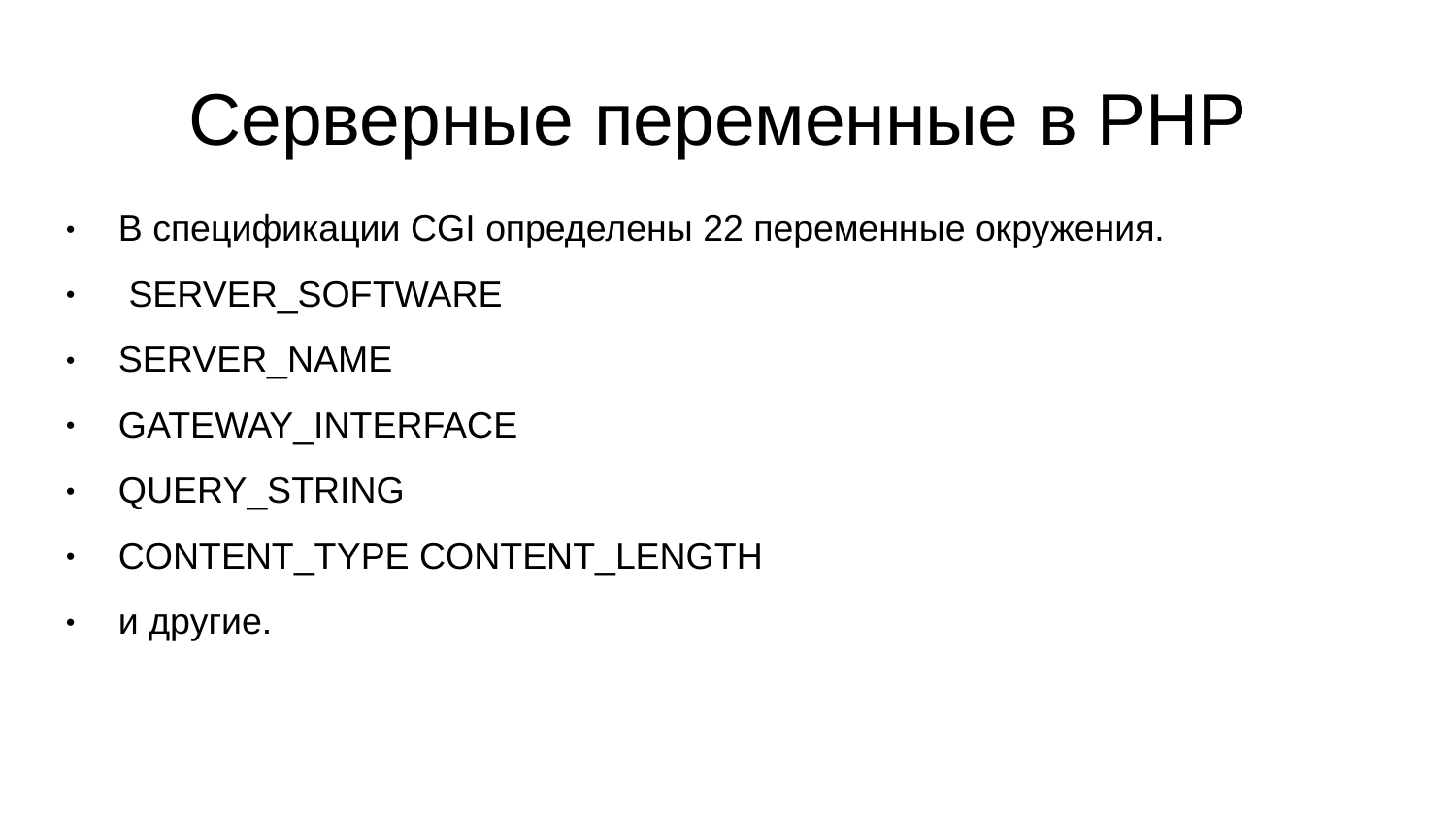

Серверные переменные в PHP
В спецификации CGI определены 22 переменные окружения.
 SERVER_SOFTWARE
SERVER_NAME
GATEWAY_INTERFACE
QUERY_STRING
CONTENT_TYPE CONTENT_LENGTH
и другие.